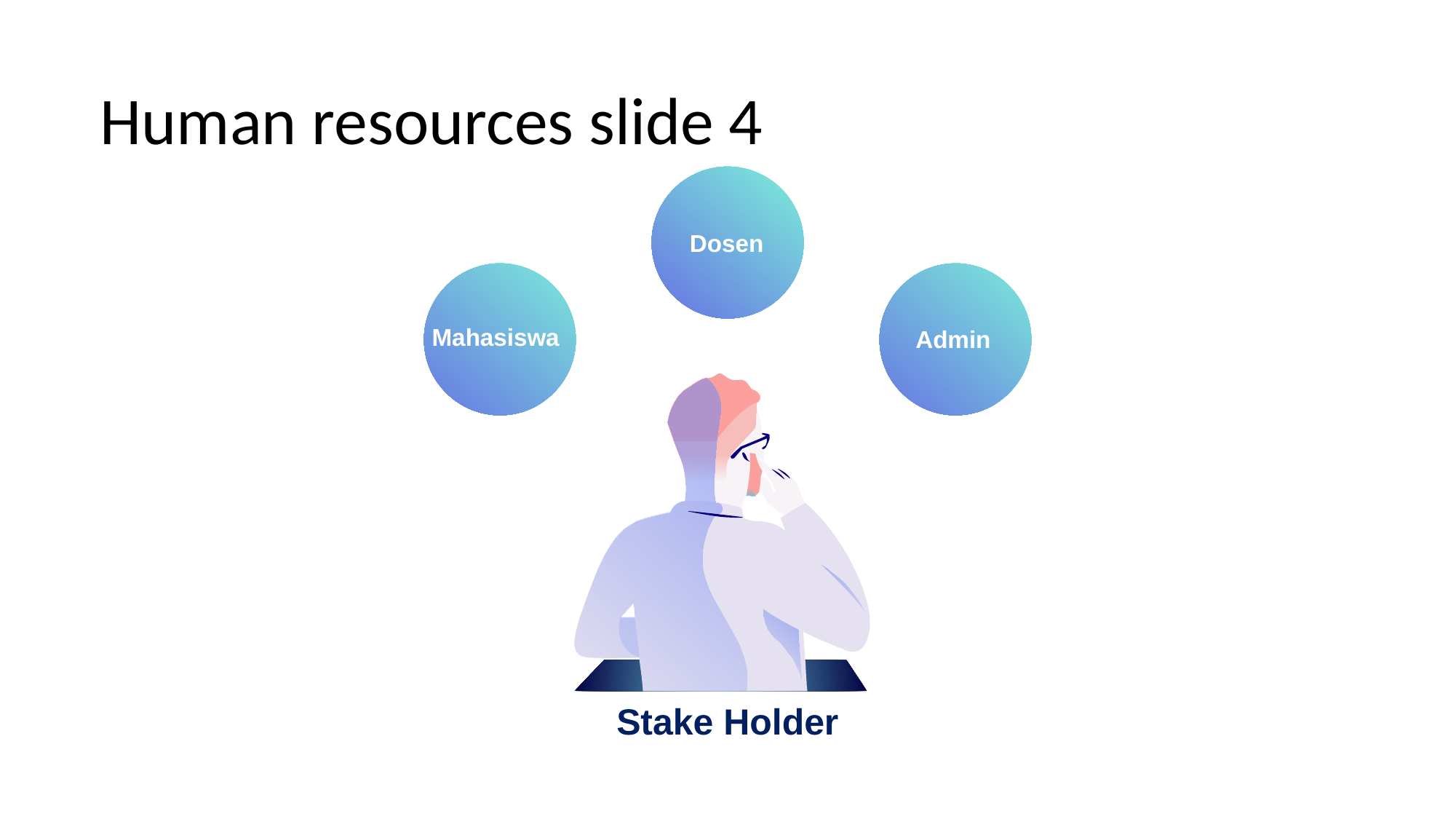

# Human resources slide 4

Dosen

Mahasiswa
Admin

Stake Holder